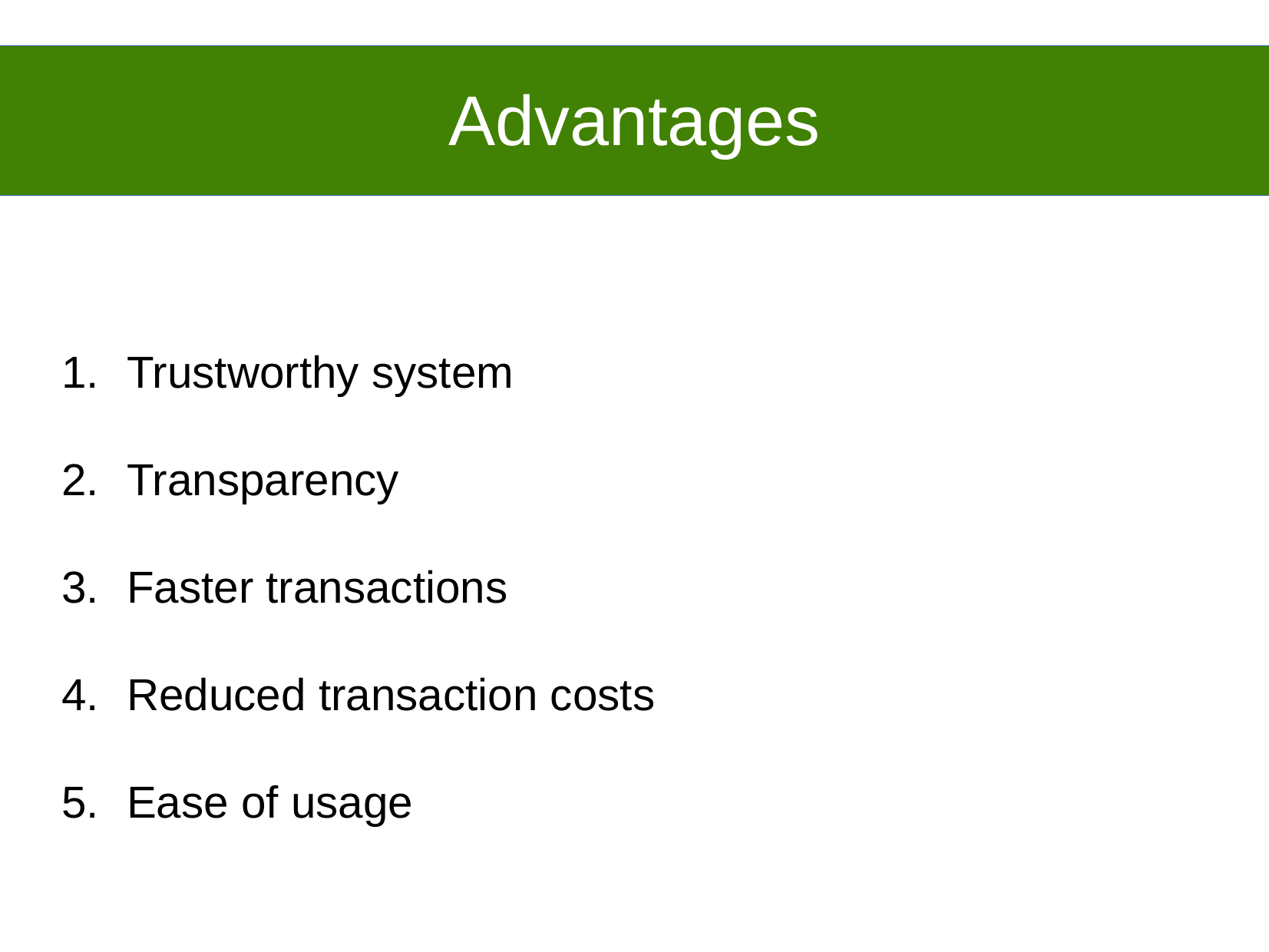

Advantages
Trustworthy system

Transparency

Faster transactions

Reduced transaction costs

Ease of usage